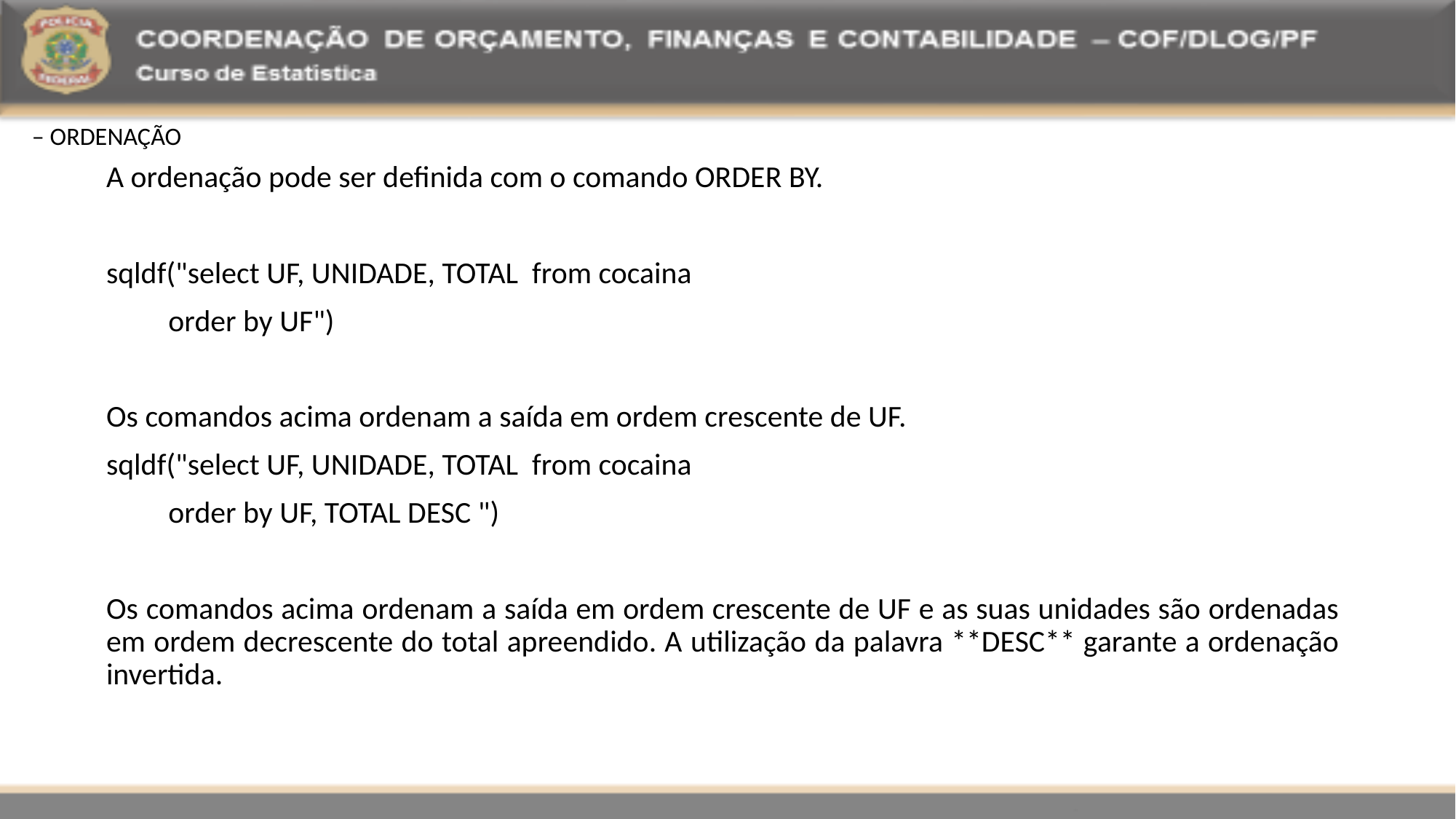

– ORDENAÇÃO
A ordenação pode ser definida com o comando ORDER BY.

sqldf("select UF, UNIDADE, TOTAL  from cocaina
         order by UF")

Os comandos acima ordenam a saída em ordem crescente de UF.
sqldf("select UF, UNIDADE, TOTAL  from cocaina
         order by UF, TOTAL DESC ")

Os comandos acima ordenam a saída em ordem crescente de UF e as suas unidades são ordenadas em ordem decrescente do total apreendido. A utilização da palavra **DESC** garante a ordenação invertida.